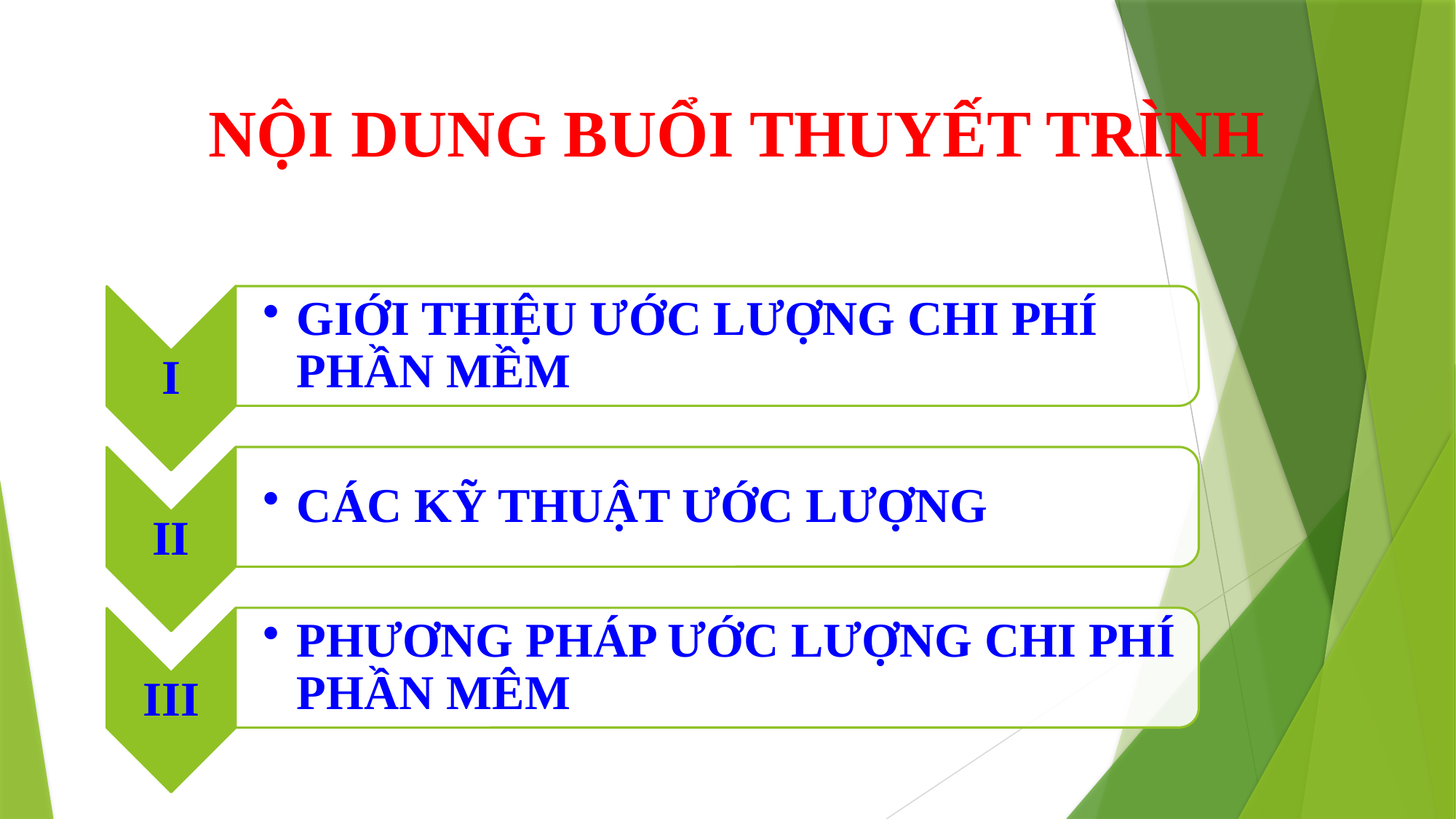

# NỘI DUNG BUỔI THUYẾT TRÌNH
I
GIỚI THIỆU ƯỚC LƯỢNG CHI PHÍ PHẦN MỀM
II
CÁC KỸ THUẬT ƯỚC LƯỢNG
III
PHƯƠNG PHÁP ƯỚC LƯỢNG CHI PHÍ PHẦN MÊM